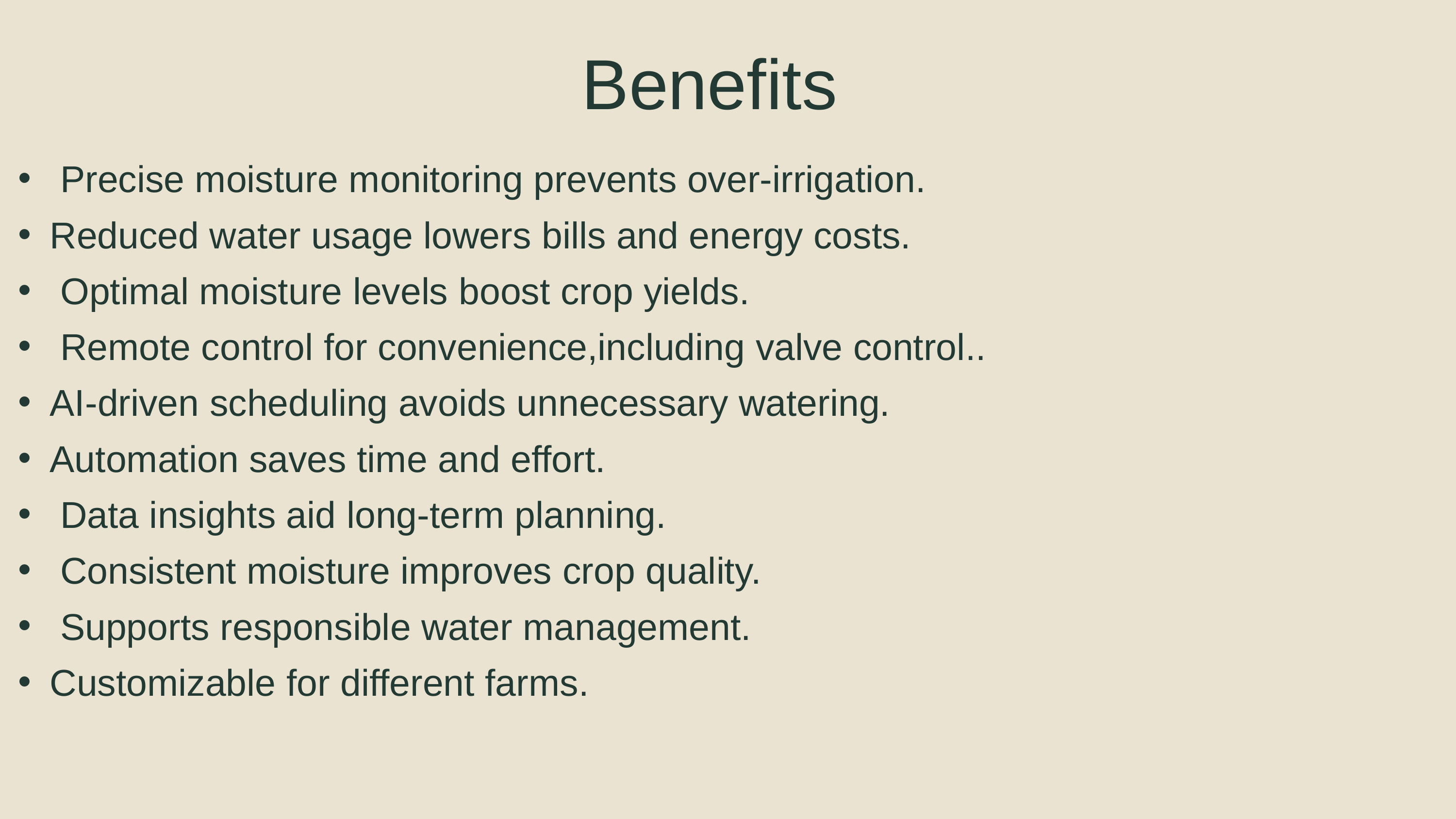

Benefits
 Precise moisture monitoring prevents over-irrigation.
Reduced water usage lowers bills and energy costs.
 Optimal moisture levels boost crop yields.
 Remote control for convenience,including valve control..
AI-driven scheduling avoids unnecessary watering.
Automation saves time and effort.
 Data insights aid long-term planning.
 Consistent moisture improves crop quality.
 Supports responsible water management.
Customizable for different farms.